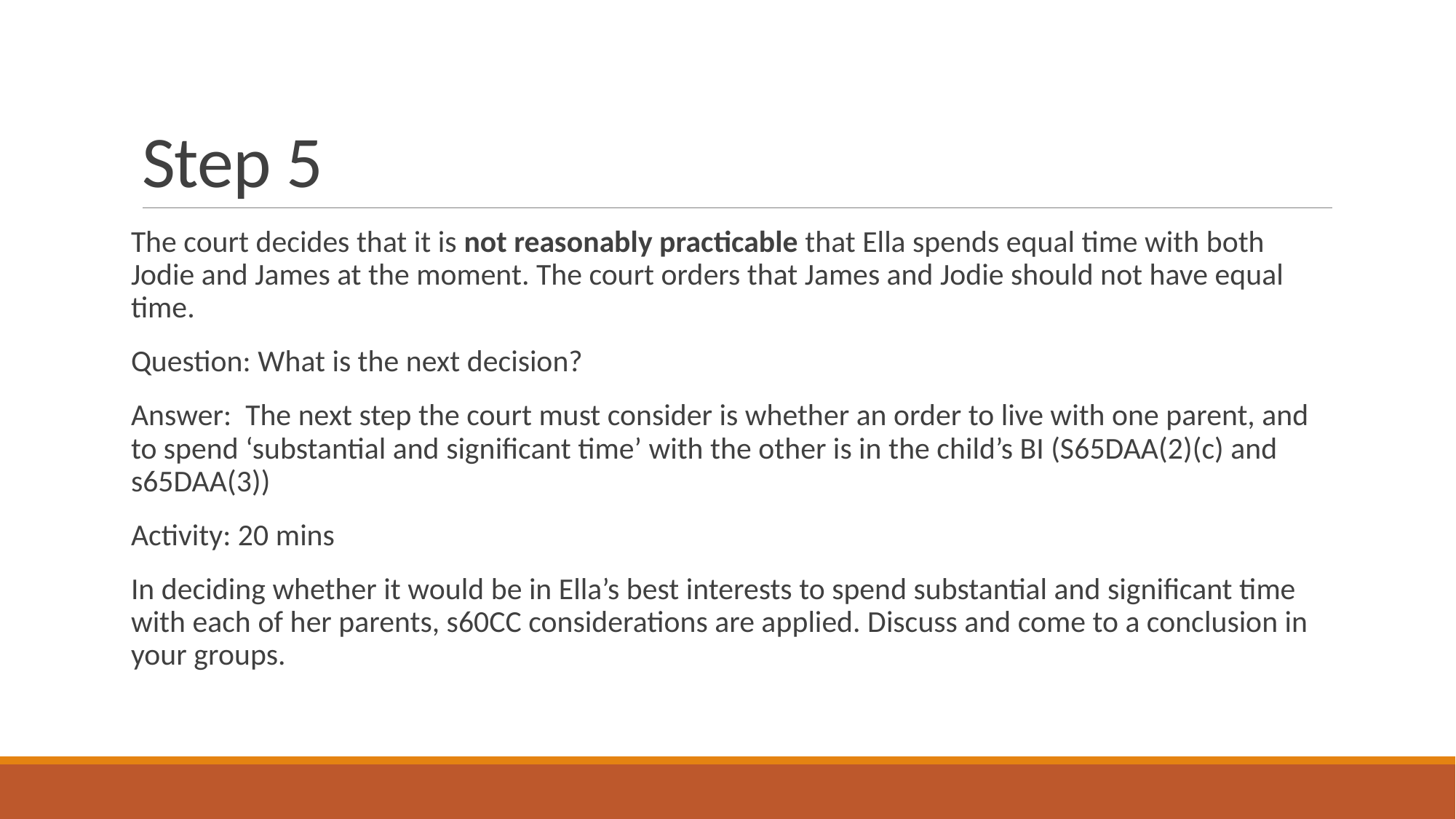

# Step 5
The court decides that it is not reasonably practicable that Ella spends equal time with both Jodie and James at the moment. The court orders that James and Jodie should not have equal time.
Question: What is the next decision?
Answer:  The next step the court must consider is whether an order to live with one parent, and to spend ‘substantial and significant time’ with the other is in the child’s BI (S65DAA(2)(c) and s65DAA(3))
Activity: 20 mins
In deciding whether it would be in Ella’s best interests to spend substantial and significant time with each of her parents, s60CC considerations are applied. Discuss and come to a conclusion in your groups.